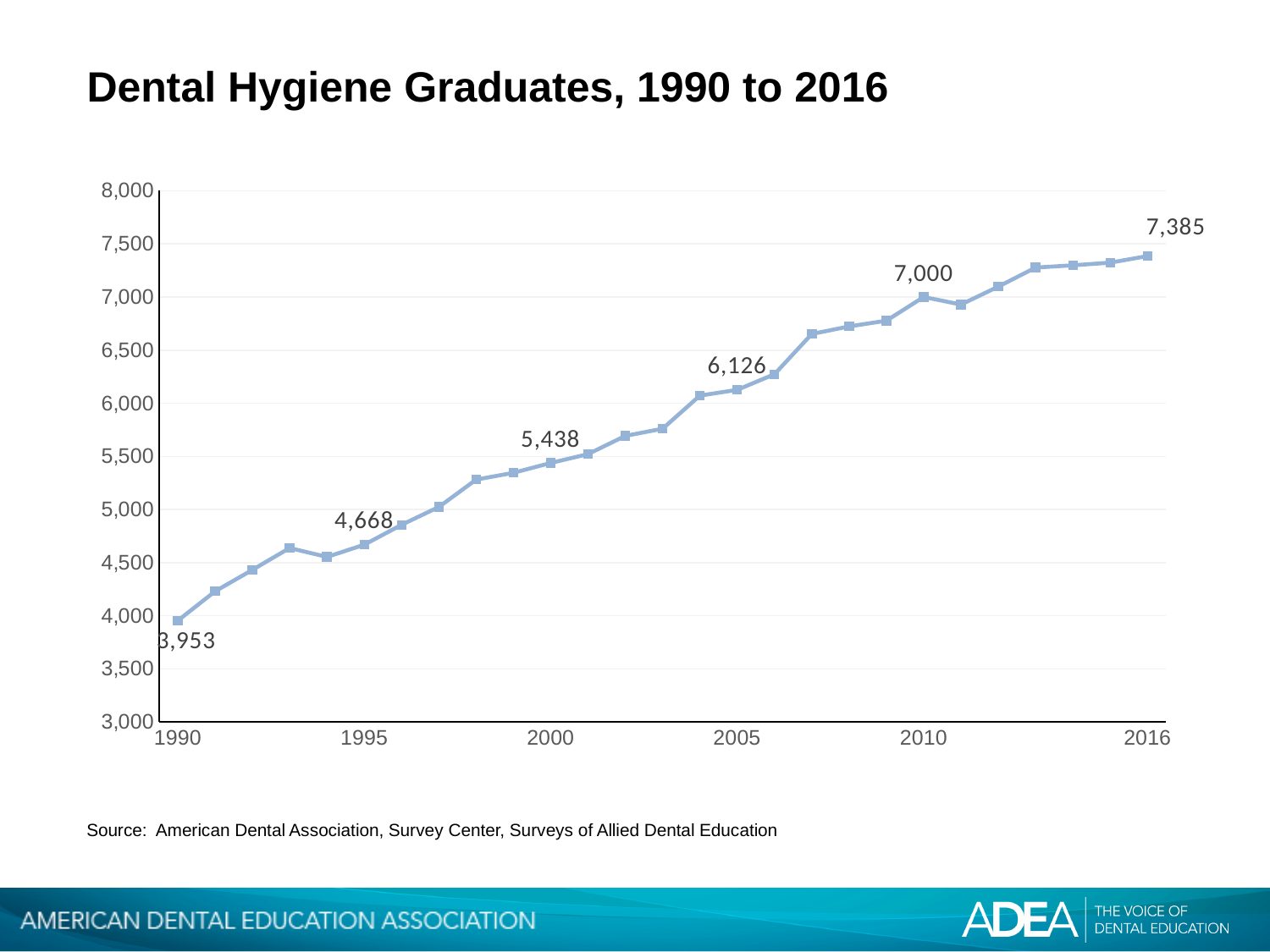

# Dental Hygiene Graduates, 1990 to 2016

### Chart

| Category | Series 1 |
|---|---|
| 1990 | 3953.0 |
|  | 4229.0 |
|  | 4431.0 |
|  | 4637.0 |
|  | 4553.0 |
| 1995 | 4668.0 |
|  | 4855.0 |
|  | 5023.0 |
|  | 5281.0 |
|  | 5345.0 |
| 2000 | 5438.0 |
|  | 5521.0 |
|  | 5693.0 |
|  | 5760.0 |
|  | 6072.0 |
| 2005 | 6126.0 |
|  | 6273.0 |
|  | 6652.0 |
|  | 6723.0 |
|  | 6777.0 |
| 2010 | 7000.0 |
|  | 6929.0 |
|  | 7097.0 |
|  | 7277.0 |
|  | 7298.0 |
|  | 7323.0 |
| 2016 | 7385.0 |
Source:  American Dental Association, Survey Center, Surveys of Allied Dental Education